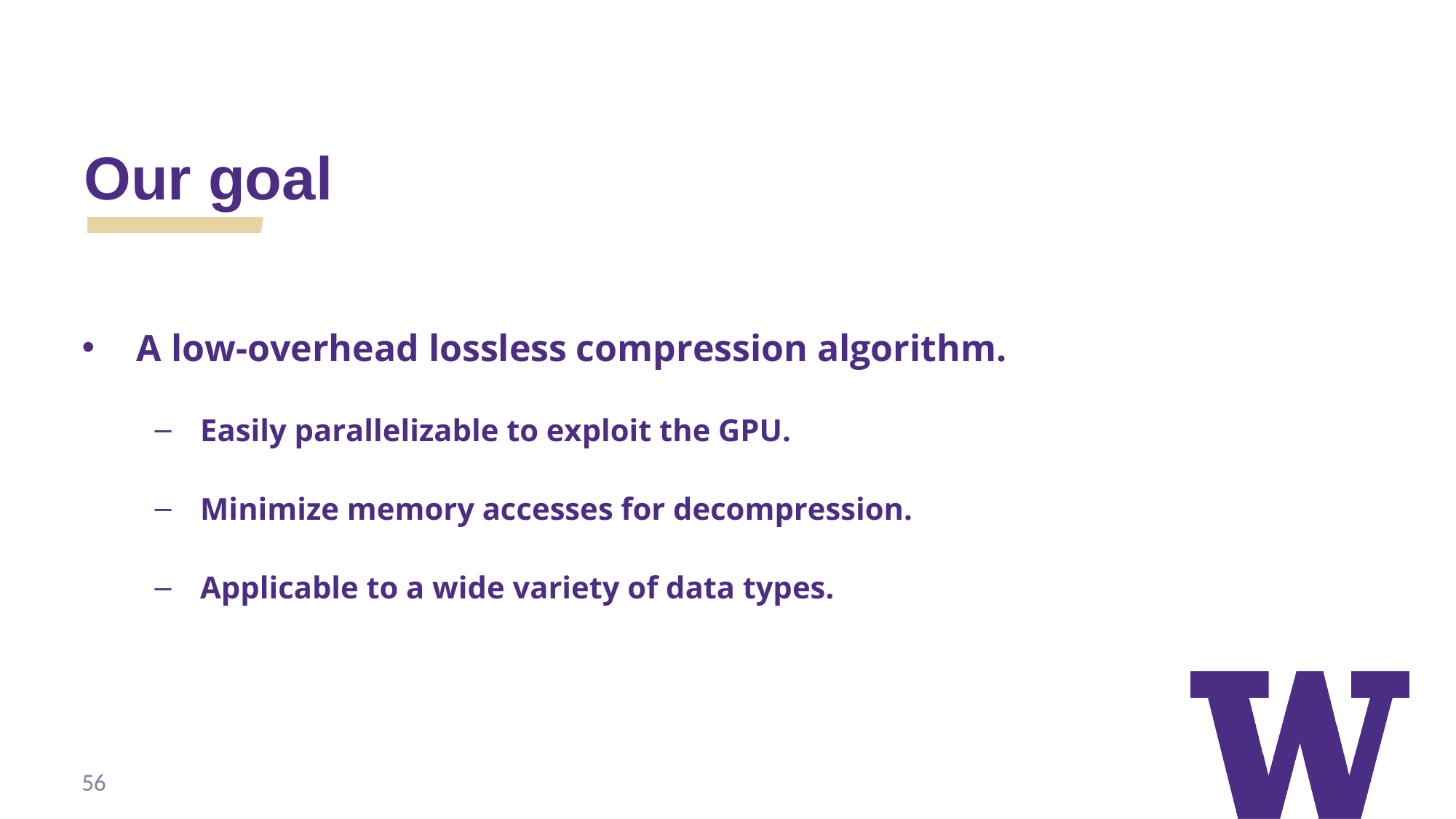

# Our goal
A low-overhead lossless compression algorithm.
Easily parallelizable to exploit the GPU.
Minimize memory accesses for decompression.
Applicable to a wide variety of data types.
56